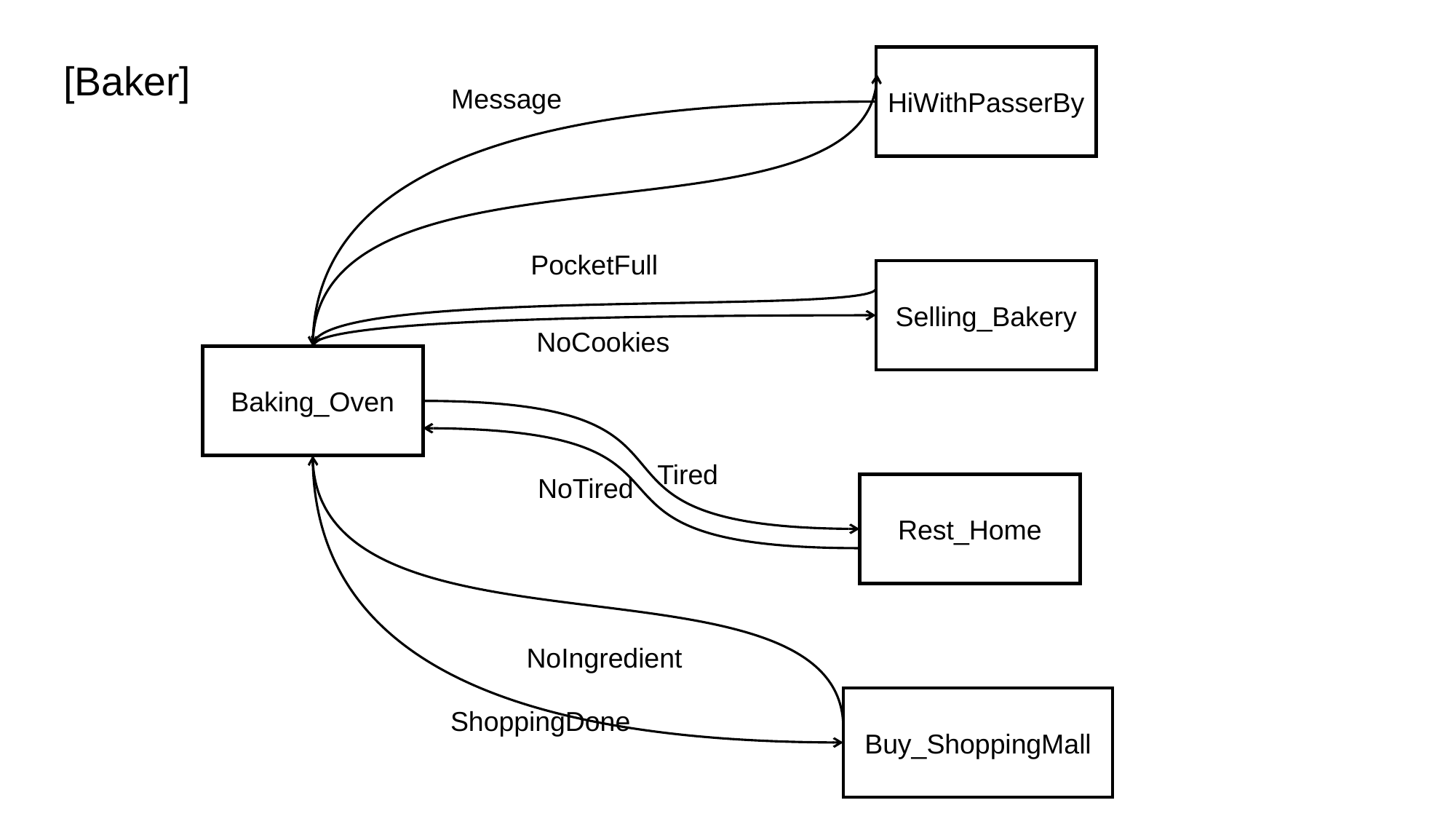

HiWithPasserBy
[Baker]
Message
PocketFull
Selling_Bakery
NoCookies
Baking_Oven
Tired
NoTired
Rest_Home
NoIngredient
Buy_ShoppingMall
ShoppingDone